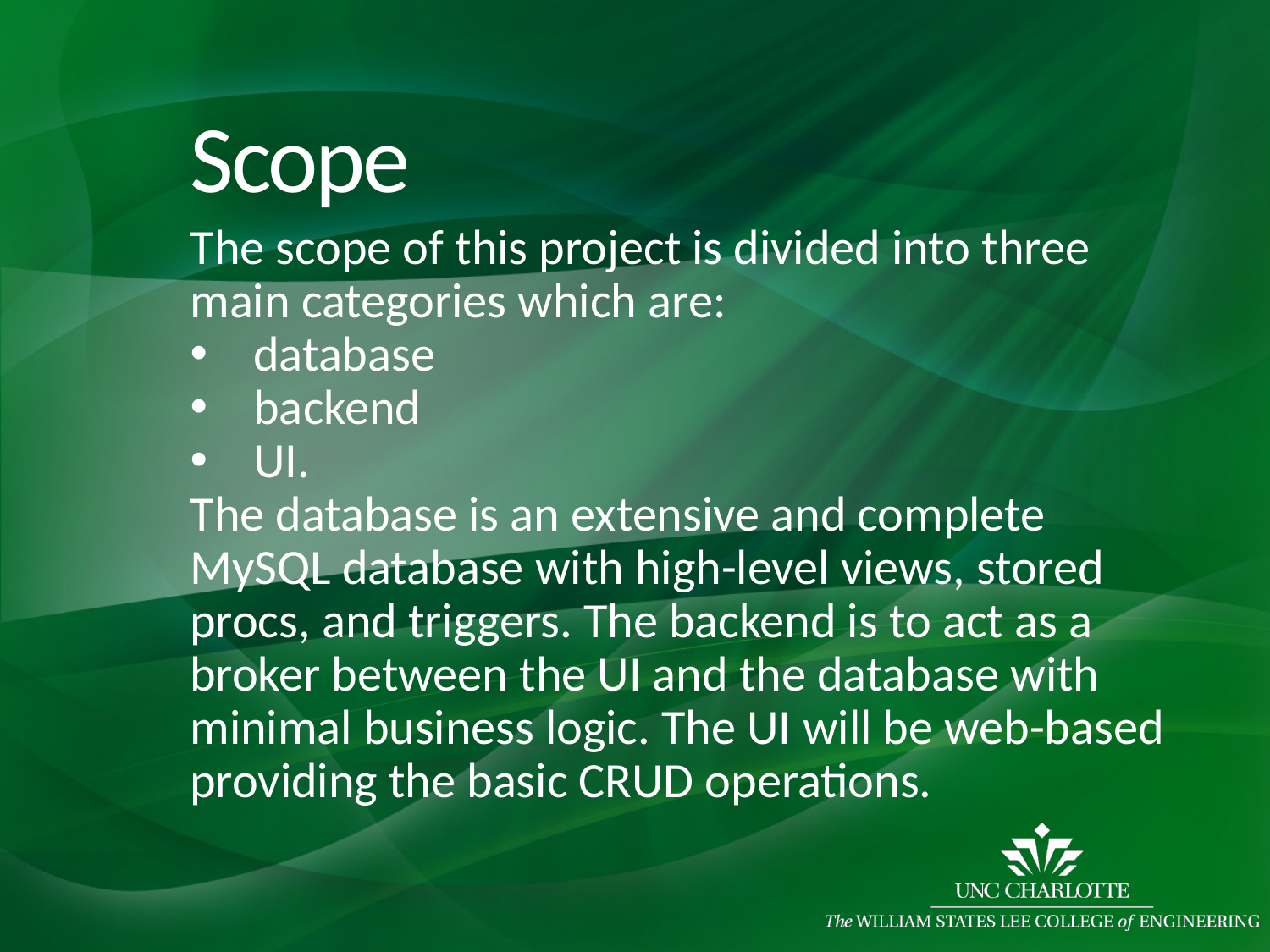

# Scope
The scope of this project is divided into three main categories which are:
database
backend
UI.
The database is an extensive and complete MySQL database with high-level views, stored procs, and triggers. The backend is to act as a broker between the UI and the database with minimal business logic. The UI will be web-based providing the basic CRUD operations.